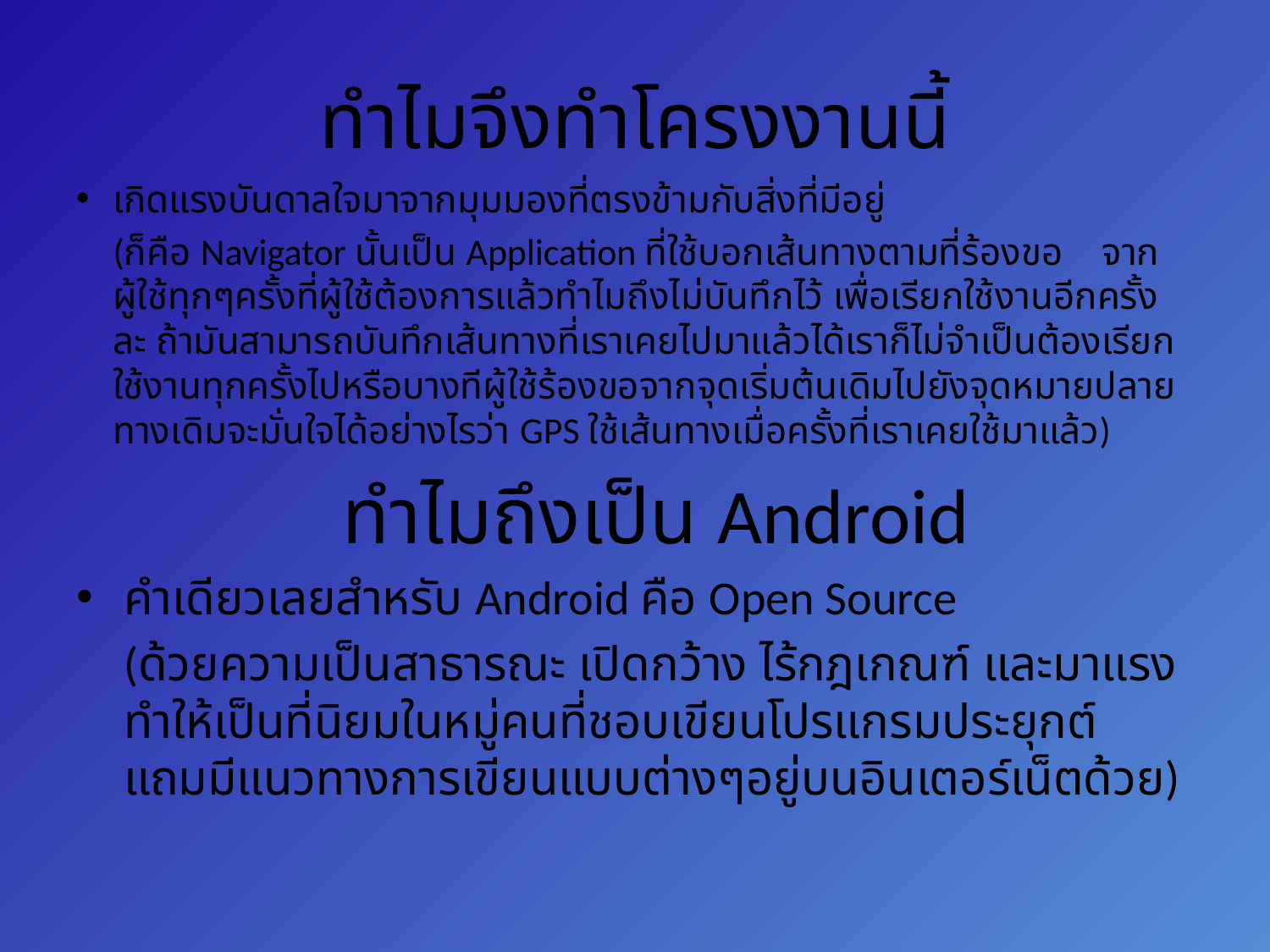

# ทำไมจึงทำโครงงานนี้
เกิดแรงบันดาลใจมาจากมุมมองที่ตรงข้ามกับสิ่งที่มีอยู่
	(ก็คือ Navigator นั้นเป็น Application ที่ใช้บอกเส้นทางตามที่ร้องขอ    จากผู้ใช้ทุกๆครั้งที่ผู้ใช้ต้องการแล้วทำไมถึงไม่บันทึกไว้ เพื่อเรียกใช้งานอีกครั้งละ ถ้ามันสามารถบันทึกเส้นทางที่เราเคยไปมาแล้วได้เราก็ไม่จำเป็นต้องเรียกใช้งานทุกครั้งไปหรือบางทีผู้ใช้ร้องขอจากจุดเริ่มต้นเดิมไปยังจุดหมายปลายทางเดิมจะมั่นใจได้อย่างไรว่า GPS ใช้เส้นทางเมื่อครั้งที่เราเคยใช้มาแล้ว)
ทำไมถึงเป็น Android
คำเดียวเลยสำหรับ Android คือ Open Source
	(ด้วยความเป็นสาธารณะ เปิดกว้าง ไร้กฎเกณฑ์ และมาแรง ทำให้เป็นที่นิยมในหมู่คนที่ชอบเขียนโปรแกรมประยุกต์ แถมมีแนวทางการเขียนแบบต่างๆอยู่บนอินเตอร์เน็ตด้วย)